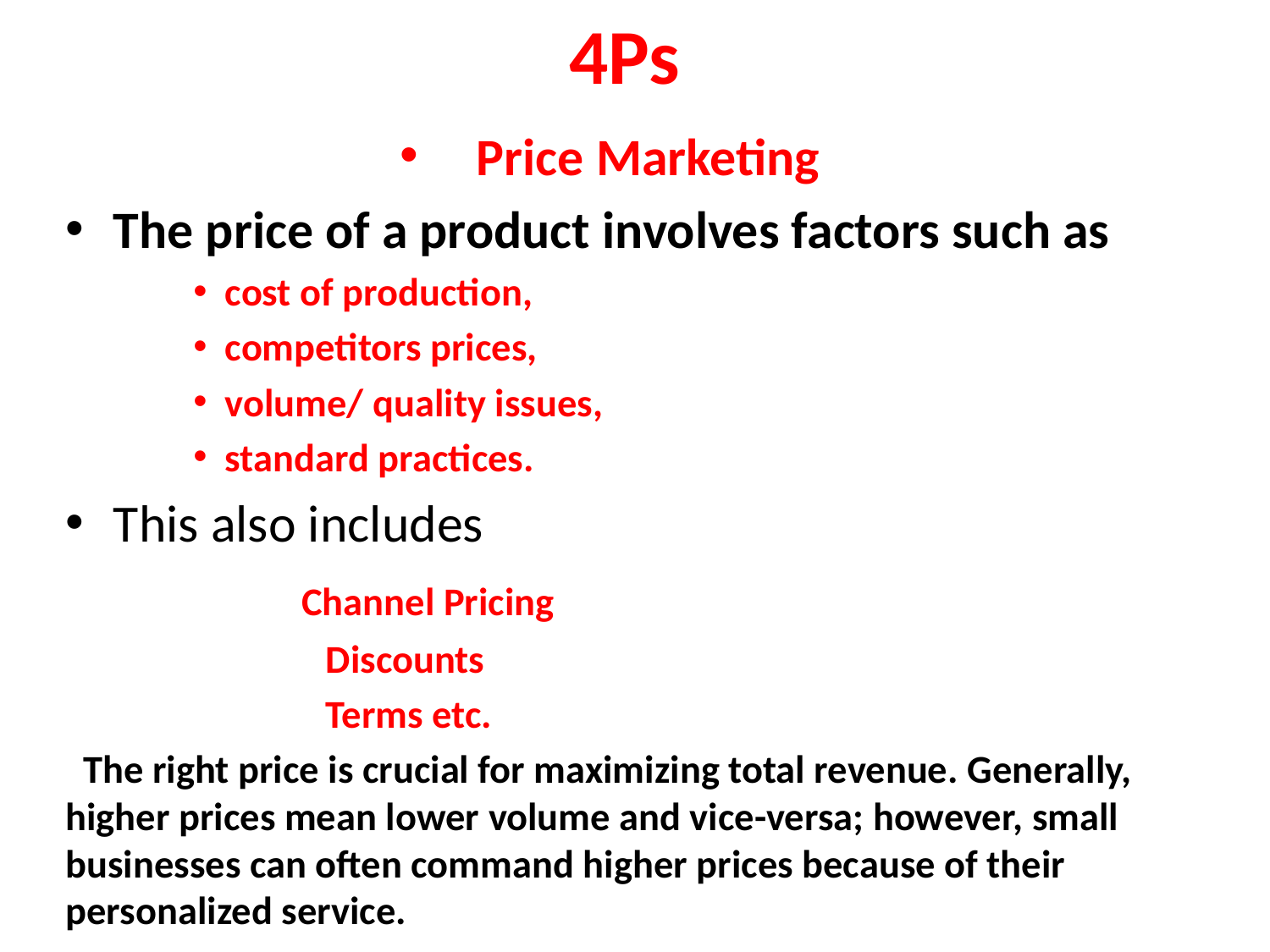

# 4Ps
Price Marketing
The price of a product involves factors such as
cost of production,
competitors prices,
volume/ quality issues,
standard practices.
This also includes
	 	Channel Pricing
	                Discounts
	                Terms etc.
  The right price is crucial for maximizing total revenue. Generally, higher prices mean lower volume and vice-versa; however, small businesses can often command higher prices because of their personalized service.